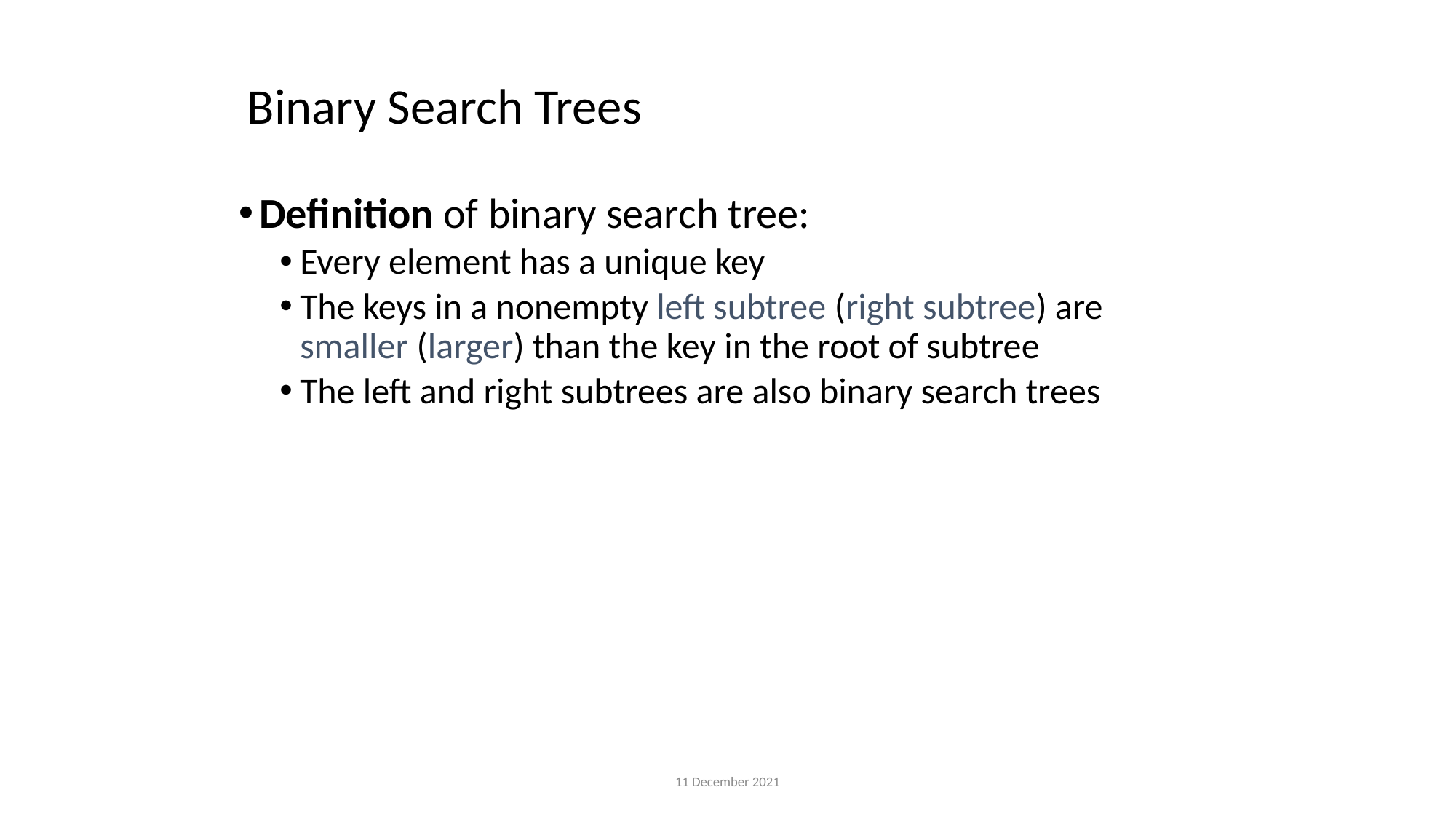

# Binary Search Trees
Definition of binary search tree:
Every element has a unique key
The keys in a nonempty left subtree (right subtree) are smaller (larger) than the key in the root of subtree
The left and right subtrees are also binary search trees
11 December 2021